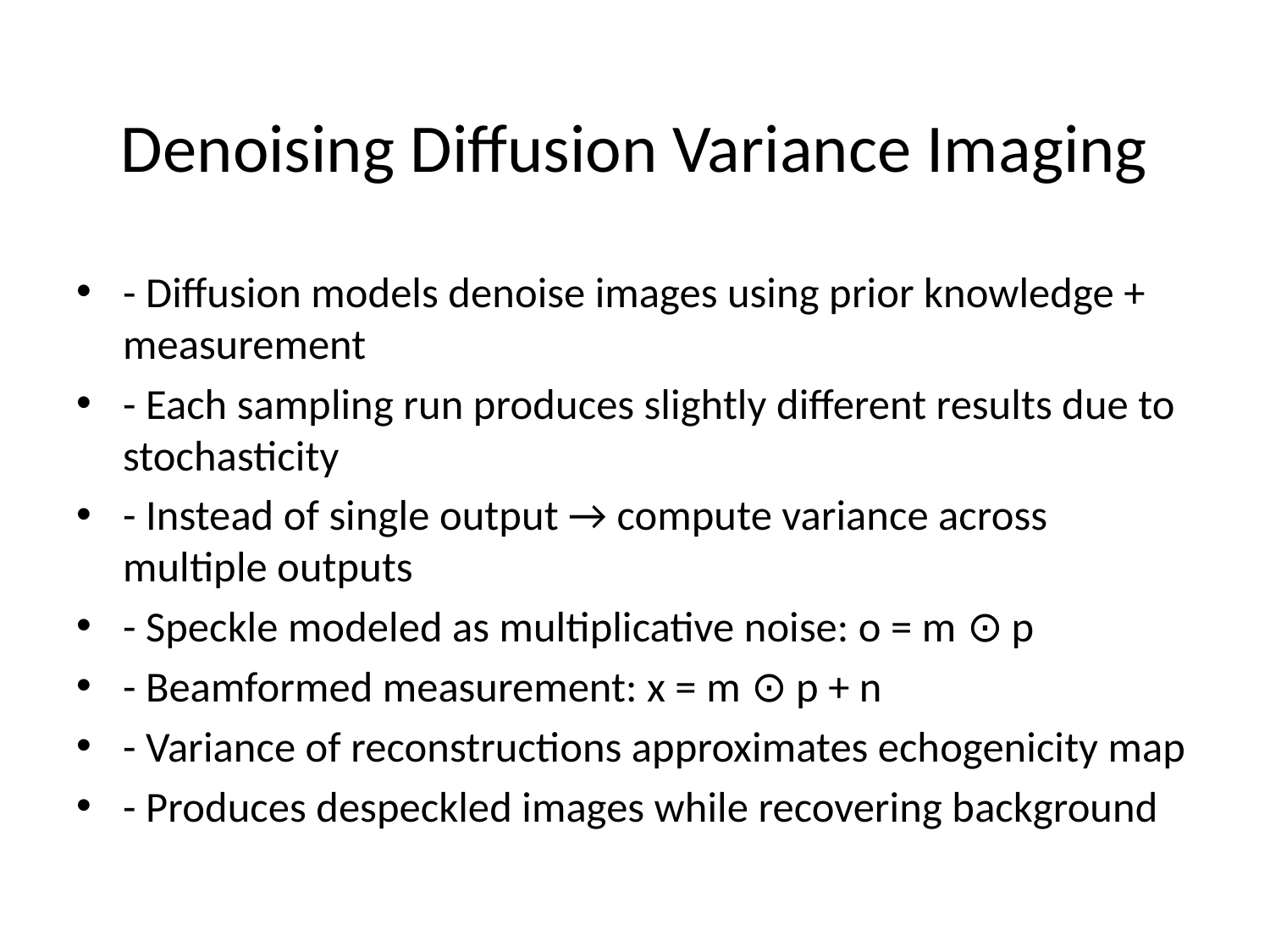

# Denoising Diffusion Variance Imaging
- Diffusion models denoise images using prior knowledge + measurement
- Each sampling run produces slightly different results due to stochasticity
- Instead of single output → compute variance across multiple outputs
- Speckle modeled as multiplicative noise: o = m ⊙ p
- Beamformed measurement: x = m ⊙ p + n
- Variance of reconstructions approximates echogenicity map
- Produces despeckled images while recovering background